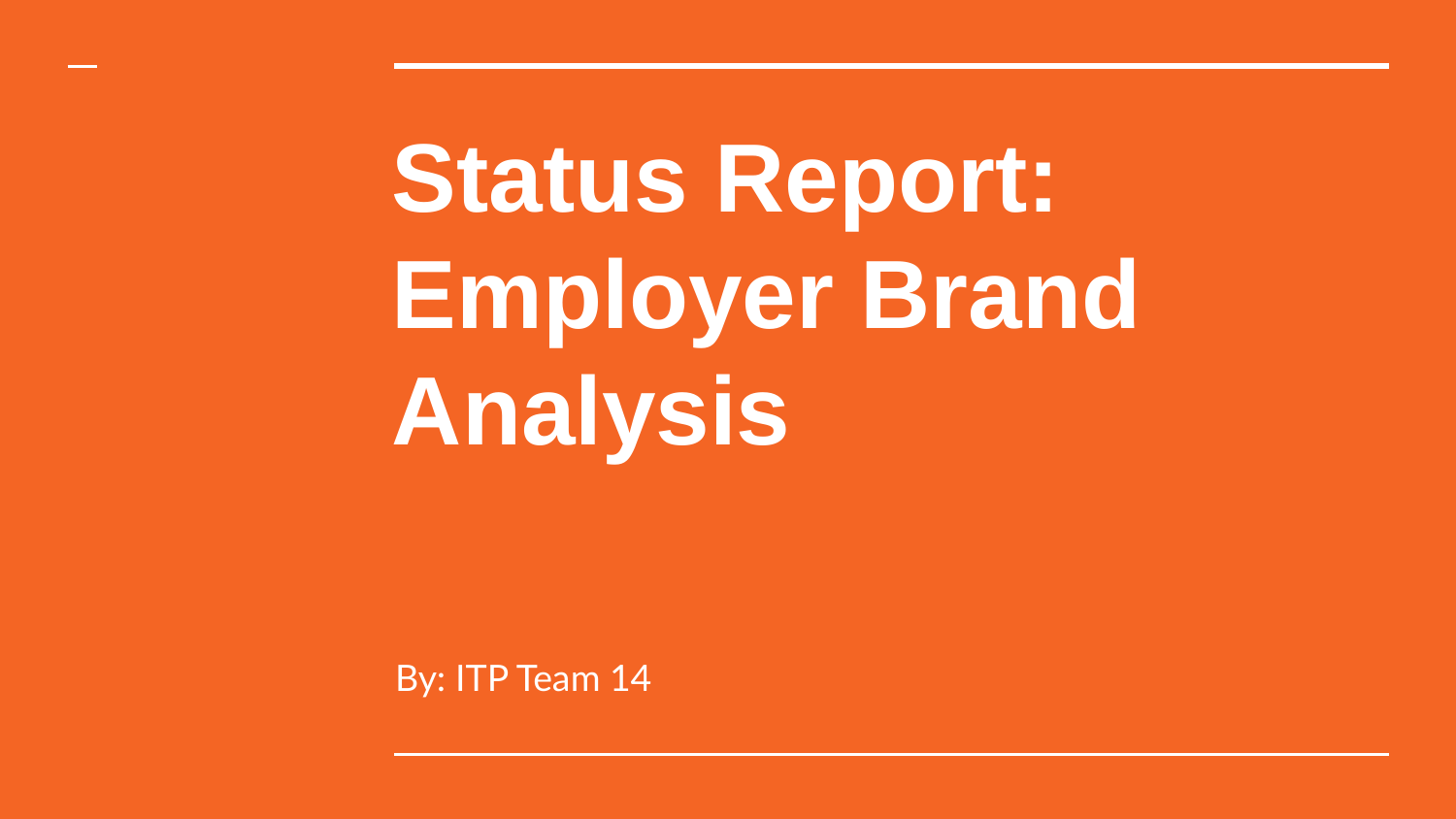

# Status Report: Employer Brand Analysis
By: ITP Team 14